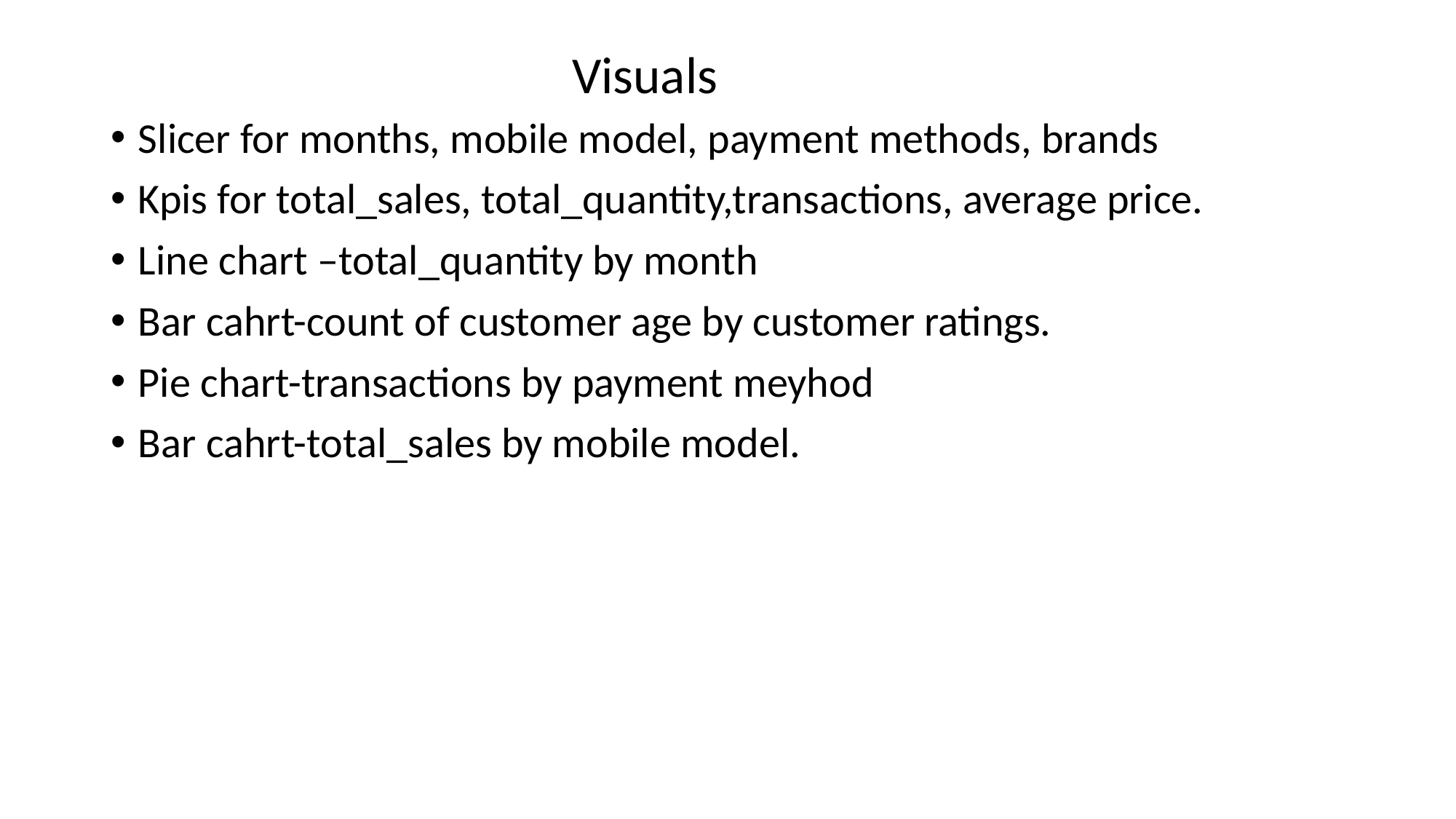

# Visuals
Slicer for months, mobile model, payment methods, brands
Kpis for total_sales, total_quantity,transactions, average price.
Line chart –total_quantity by month
Bar cahrt-count of customer age by customer ratings.
Pie chart-transactions by payment meyhod
Bar cahrt-total_sales by mobile model.